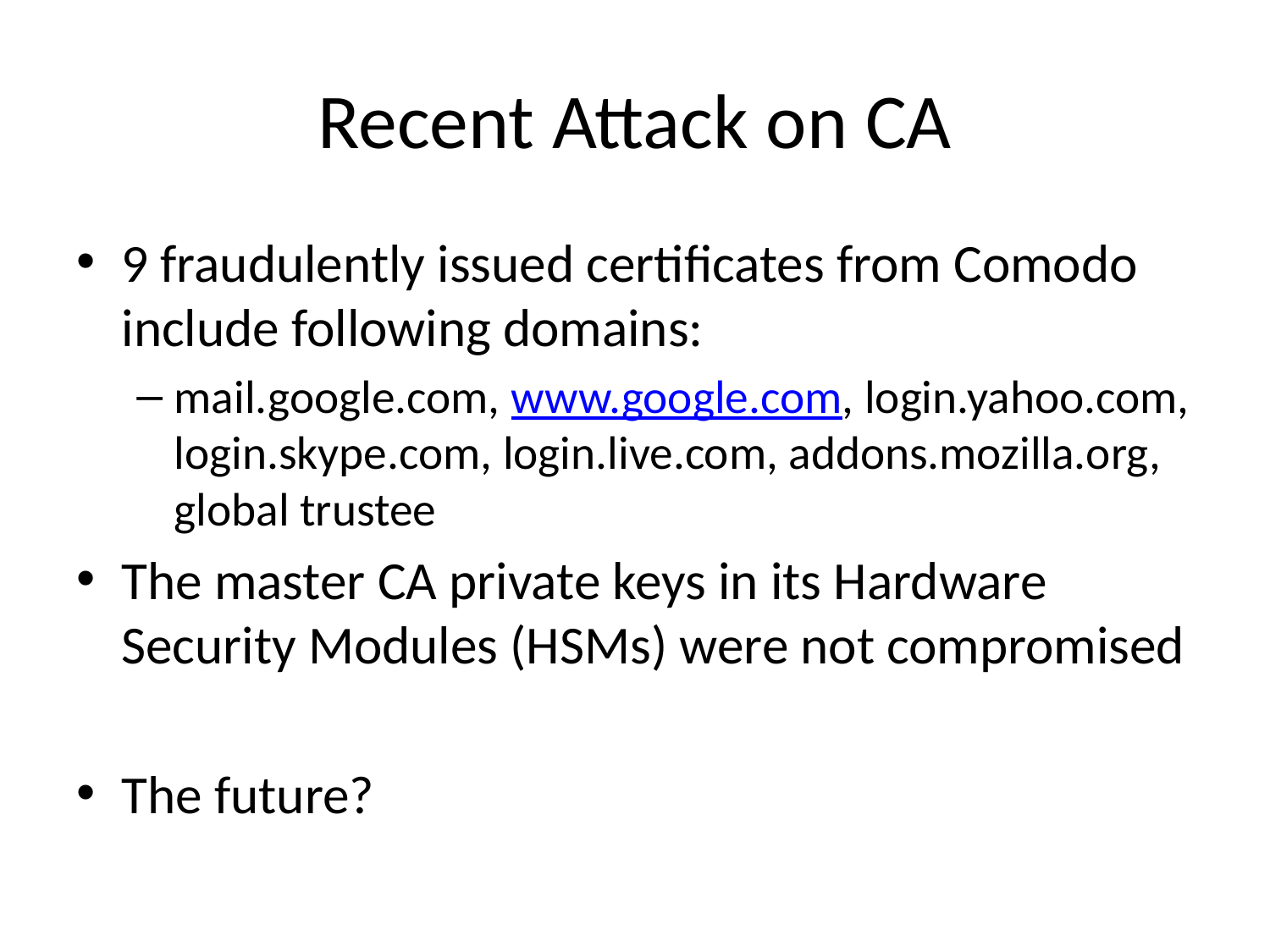

# Recent Attack on CA
9 fraudulently issued certificates from Comodo include following domains:
mail.google.com, www.google.com, login.yahoo.com, login.skype.com, login.live.com, addons.mozilla.org, global trustee
The master CA private keys in its Hardware Security Modules (HSMs) were not compromised

The future?